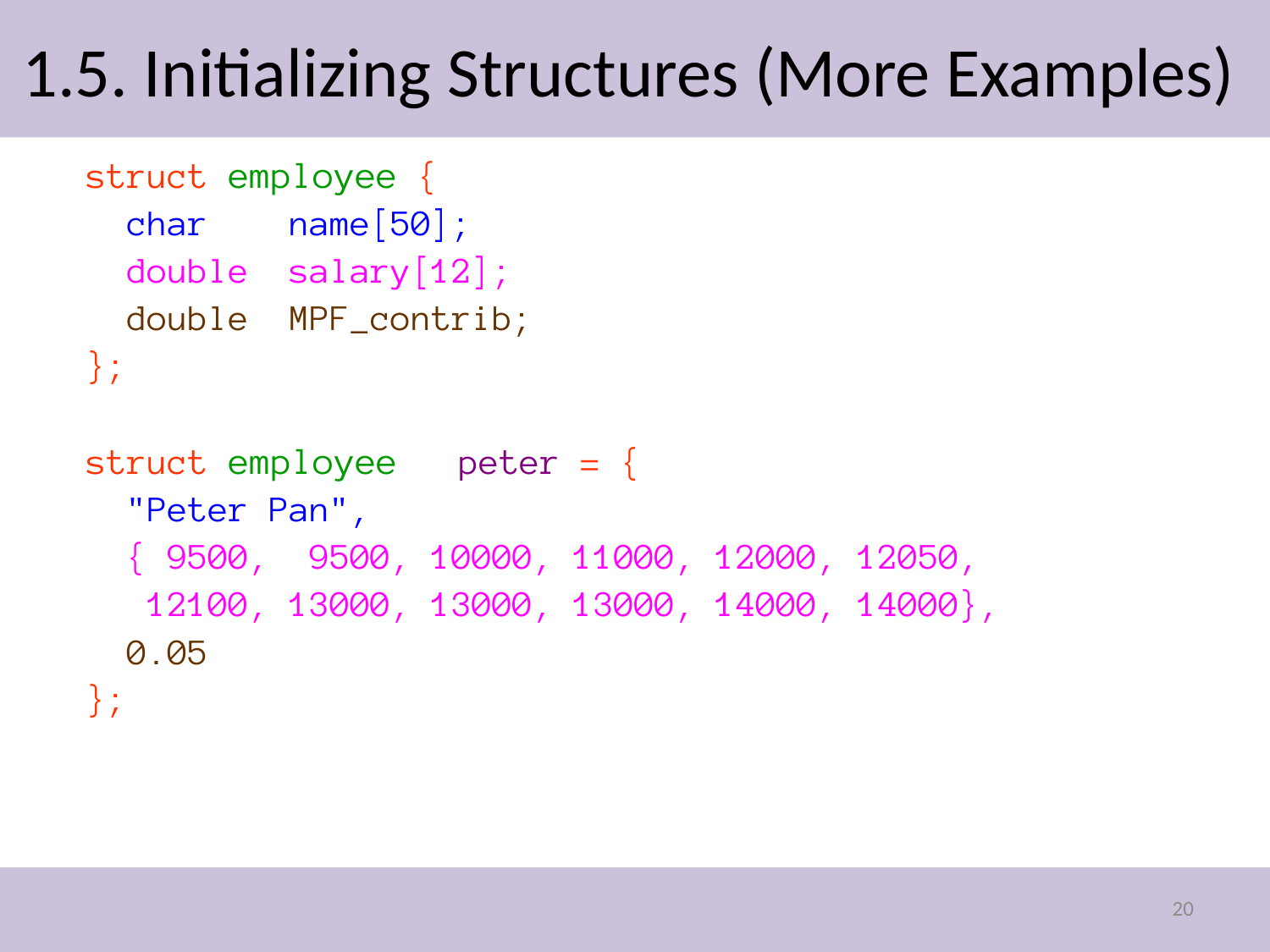

# 1.5. Initializing Structures (More Examples)
struct employee {
  char    name[50];
  double  salary[12];
  double  MPF_contrib;
};

struct employee   peter = {
  "Peter Pan",
  { 9500,  9500, 10000, 11000, 12000, 12050,
   12100, 13000, 13000, 13000, 14000, 14000},
  0.05
};
20